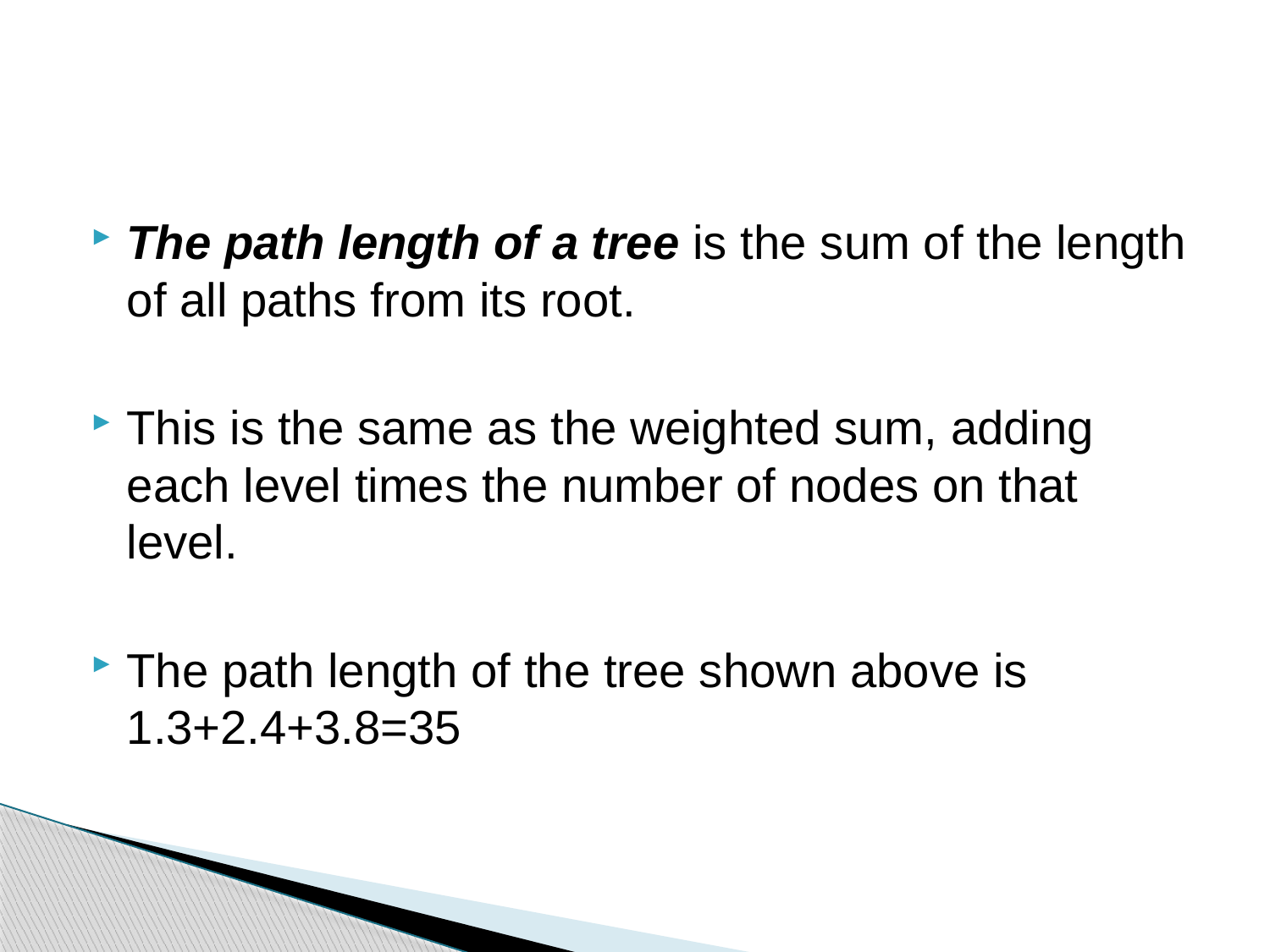

#
The path length of a tree is the sum of the length of all paths from its root.

This is the same as the weighted sum, adding each level times the number of nodes on that level.

The path length of the tree shown above is 1.3+2.4+3.8=35